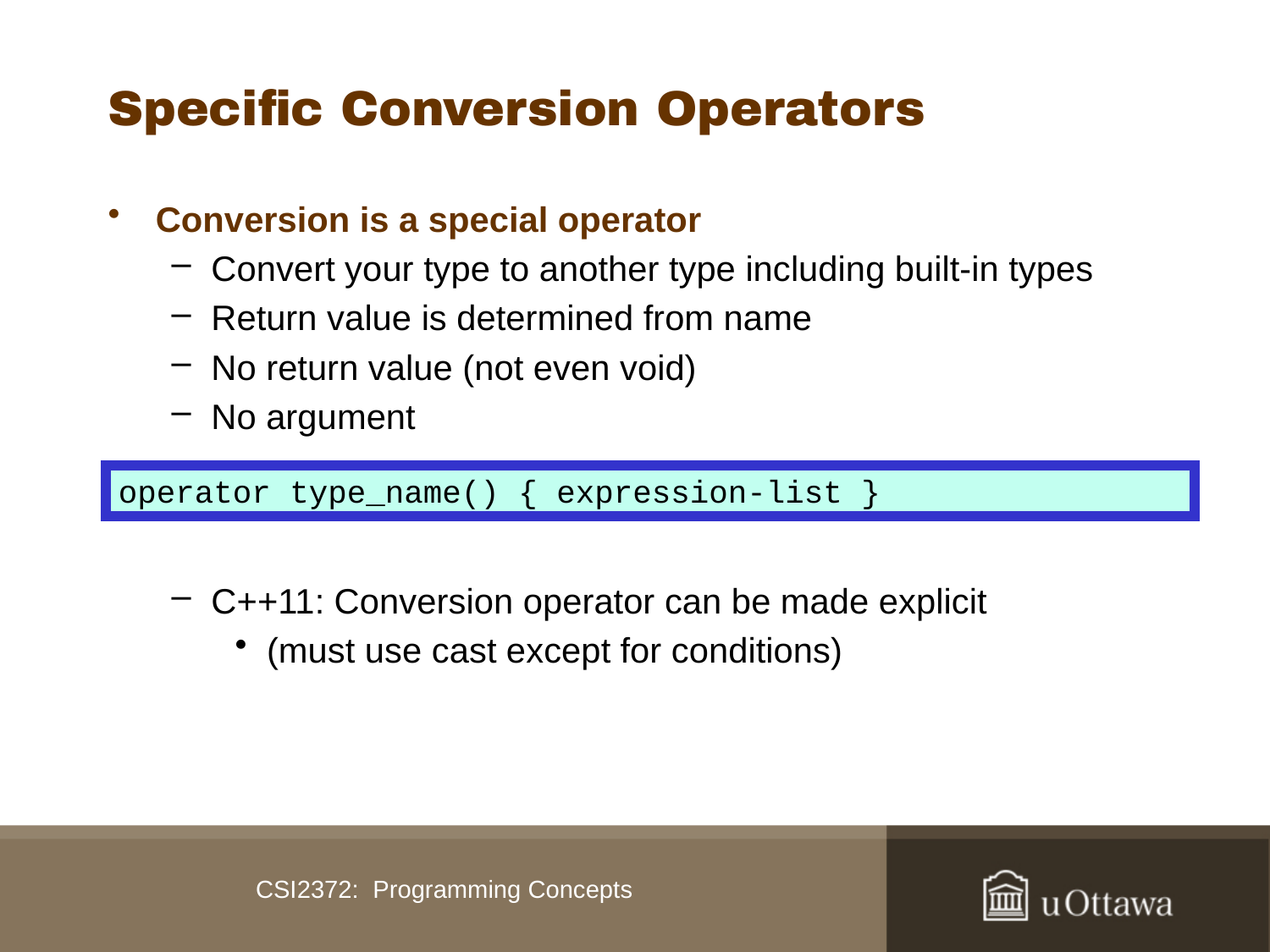

# Specific Conversion Operators
Conversion is a special operator
Convert your type to another type including built-in types
Return value is determined from name
No return value (not even void)
No argument

C++11: Conversion operator can be made explicit
(must use cast except for conditions)
operator type_name() { expression-list }
CSI2372:  Programming Concepts